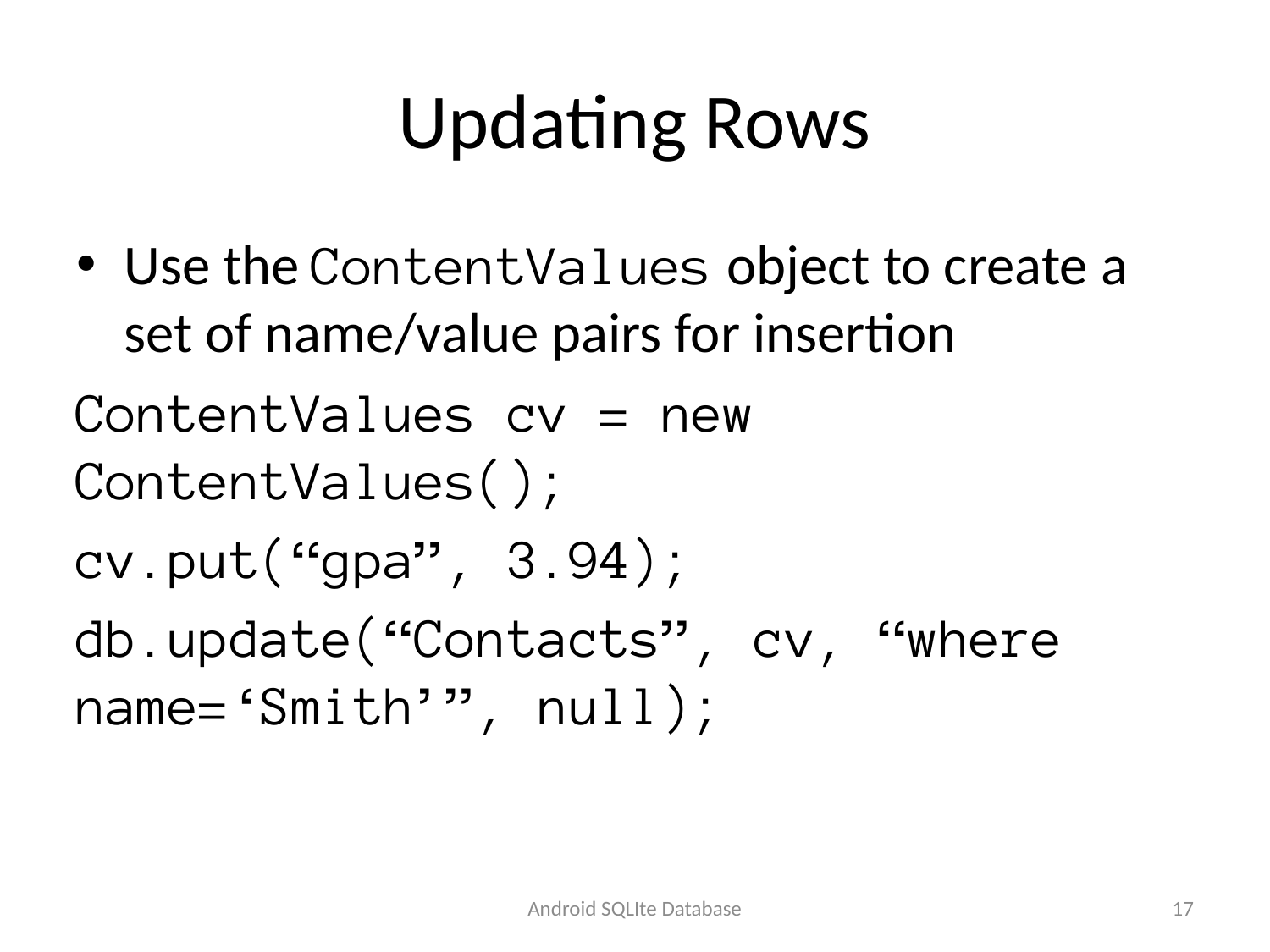

# Updating Rows
Use the ContentValues object to create a set of name/value pairs for insertion
ContentValues cv = new ContentValues();
cv.put(“gpa”, 3.94);
db.update(“Contacts”, cv, “where name=‘Smith’”, null);

Android SQLIte Database
17